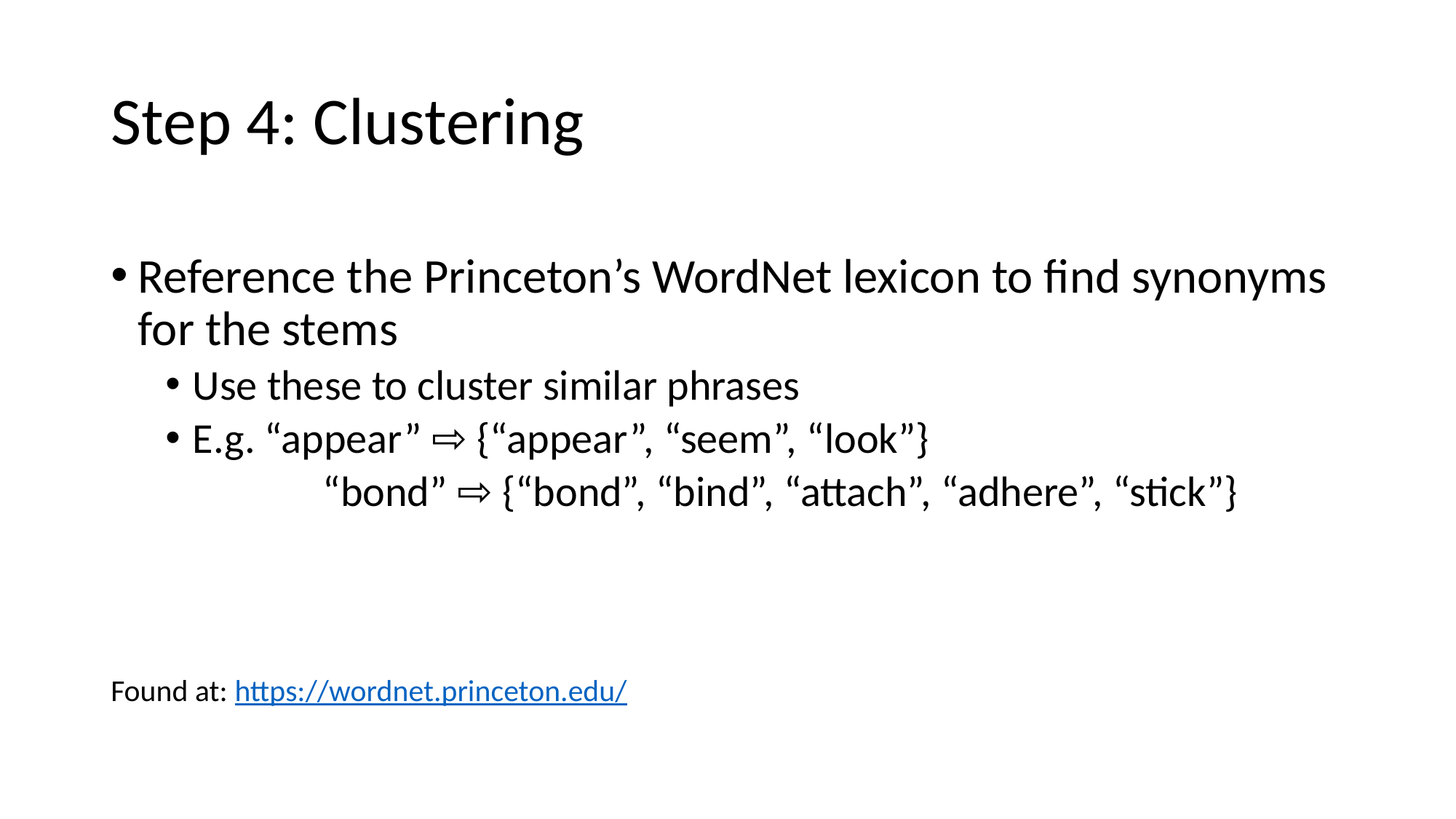

# Step 4: Clustering
Reference the Princeton’s WordNet lexicon to find synonyms for the stems
Use these to cluster similar phrases
E.g. “appear” ⇨ {“appear”, “seem”, “look”}
	     “bond” ⇨ {“bond”, “bind”, “attach”, “adhere”, “stick”}
Found at: https://wordnet.princeton.edu/